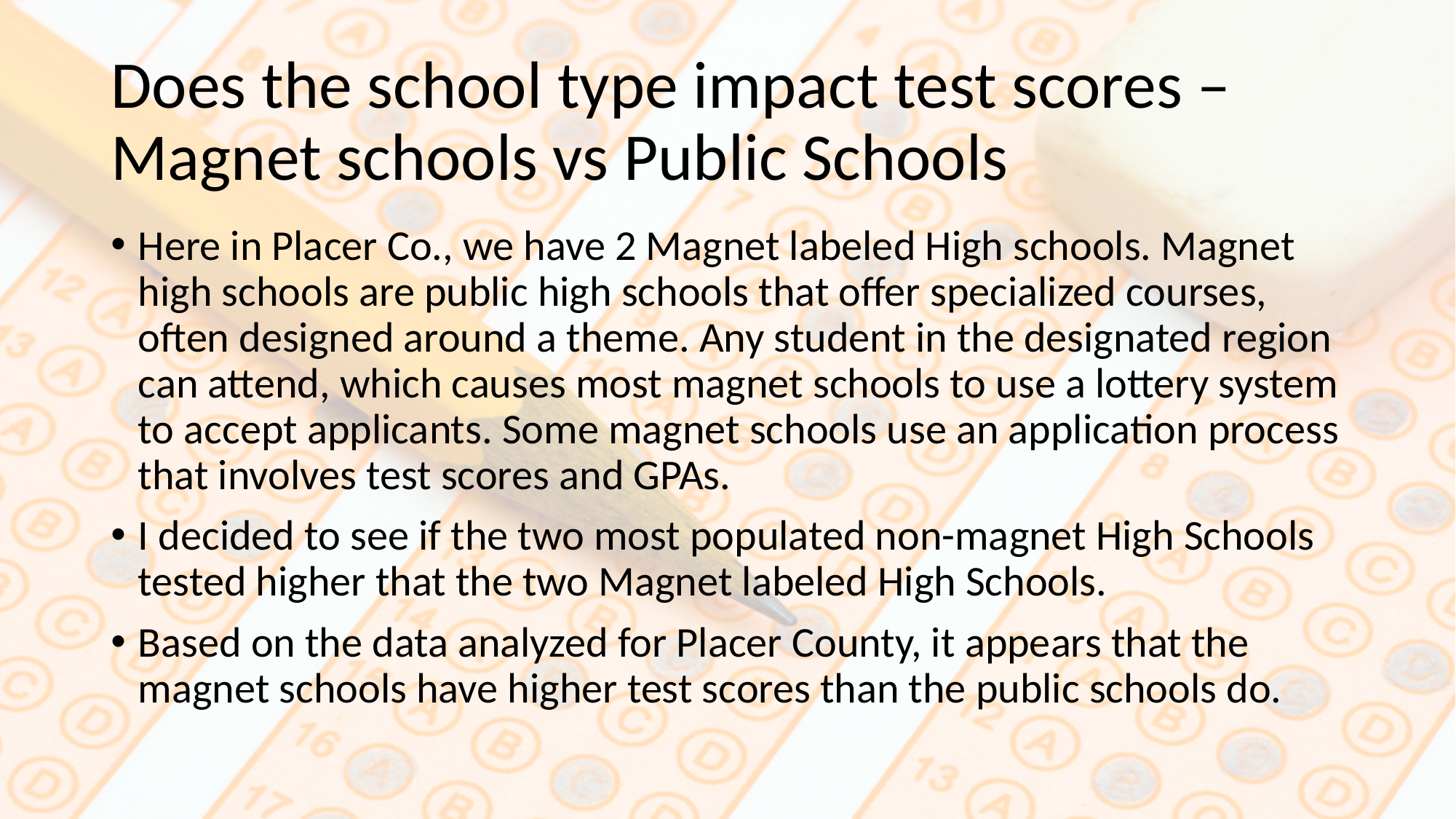

# Does the school type impact test scores – Magnet schools vs Public Schools
Here in Placer Co., we have 2 Magnet labeled High schools. Magnet high schools are public high schools that offer specialized courses, often designed around a theme. Any student in the designated region can attend, which causes most magnet schools to use a lottery system to accept applicants. Some magnet schools use an application process that involves test scores and GPAs.
I decided to see if the two most populated non-magnet High Schools tested higher that the two Magnet labeled High Schools.
Based on the data analyzed for Placer County, it appears that the magnet schools have higher test scores than the public schools do.